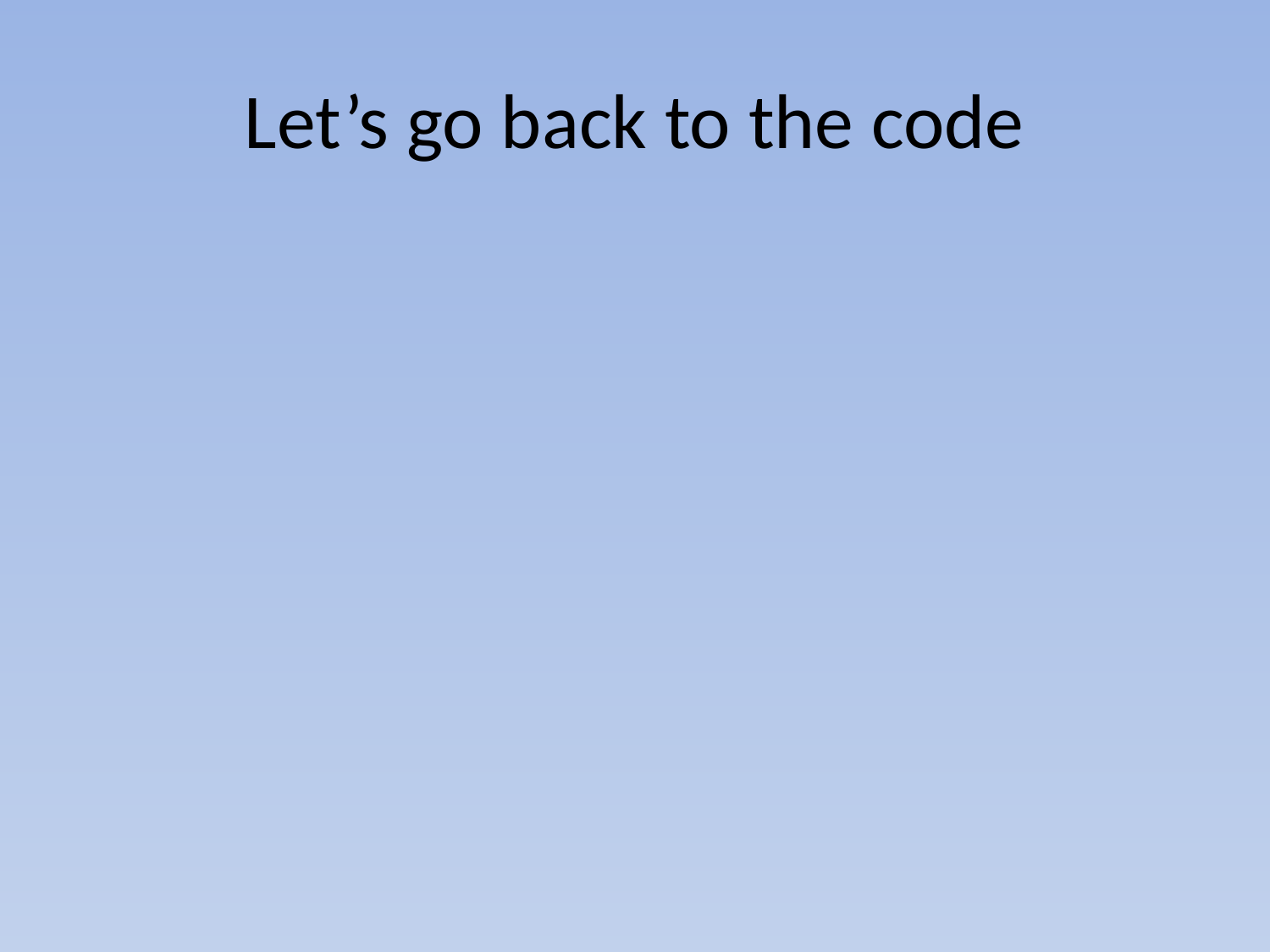

# Let’s go back to the code